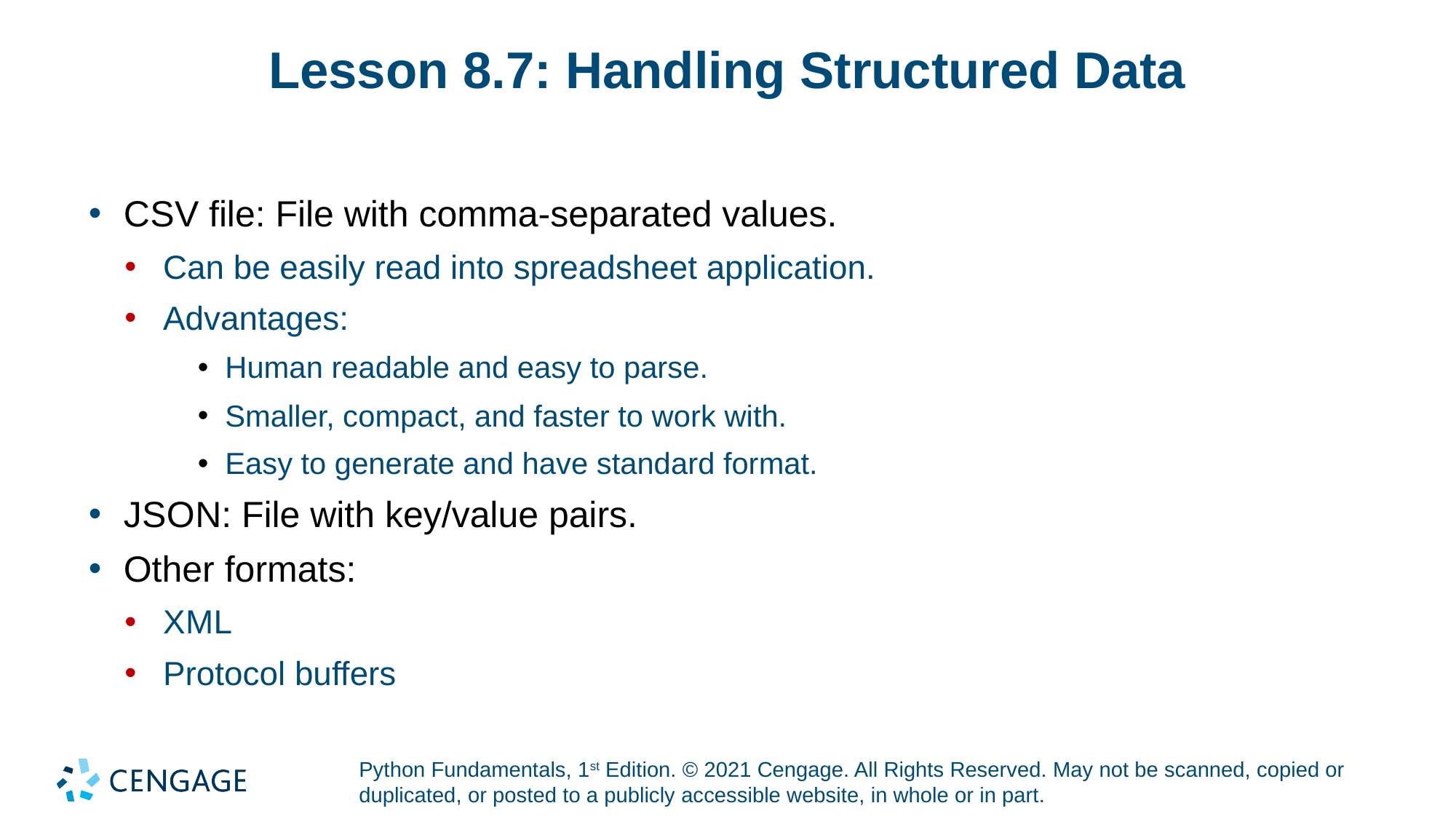

# Lesson 8.7: Handling Structured Data
C S V file: File with comma-separated values.
Can be easily read into spreadsheet application.
Advantages:
Human readable and easy to parse.
Smaller, compact, and faster to work with.
Easy to generate and have standard format.
J S O N: File with key/value pairs.
Other formats:
X M L
Protocol buffers